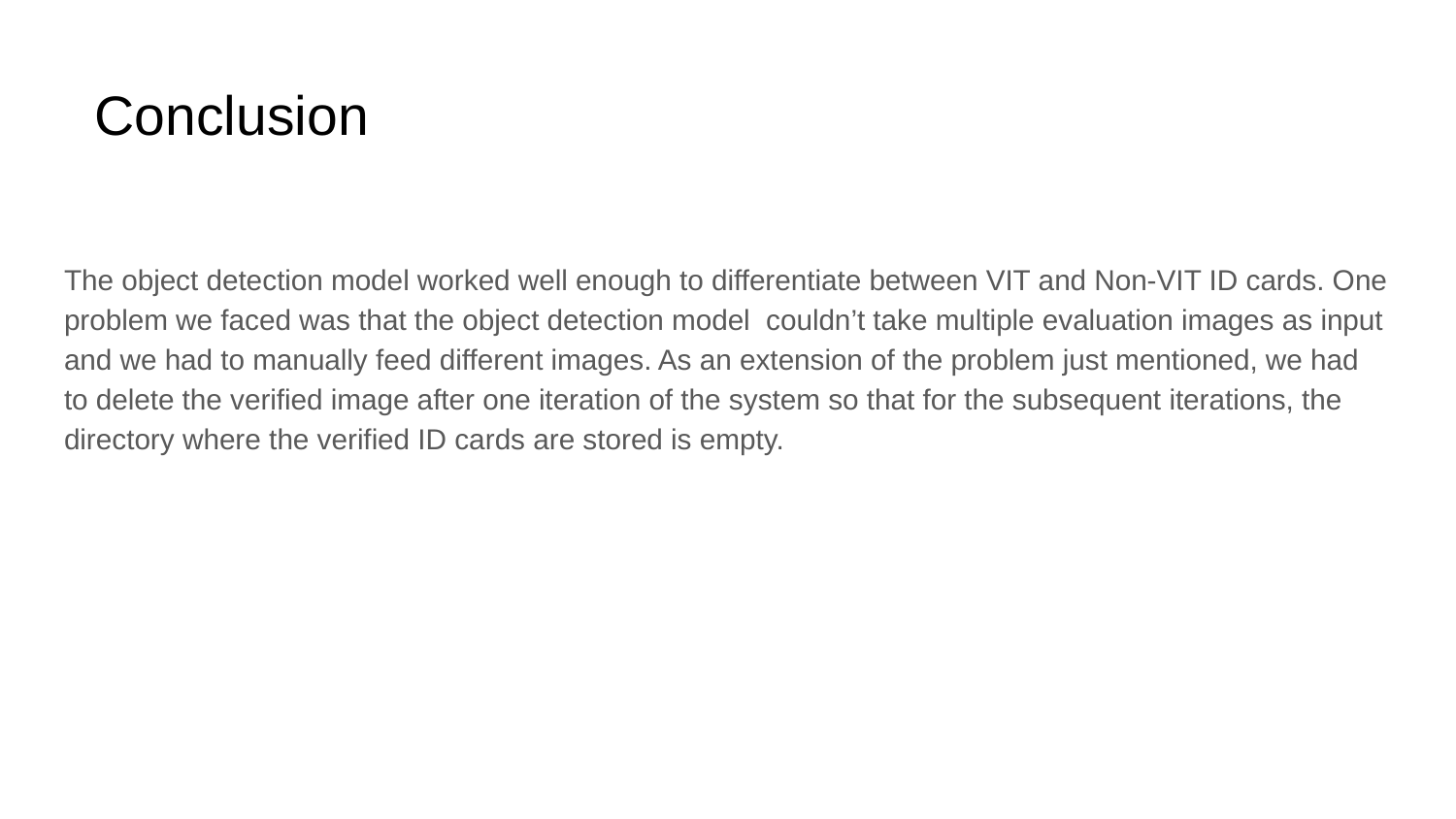

# Conclusion

The object detection model worked well enough to differentiate between VIT and Non-VIT ID cards. One problem we faced was that the object detection model  couldn’t take multiple evaluation images as input and we had to manually feed different images. As an extension of the problem just mentioned, we had to delete the verified image after one iteration of the system so that for the subsequent iterations, the directory where the verified ID cards are stored is empty.